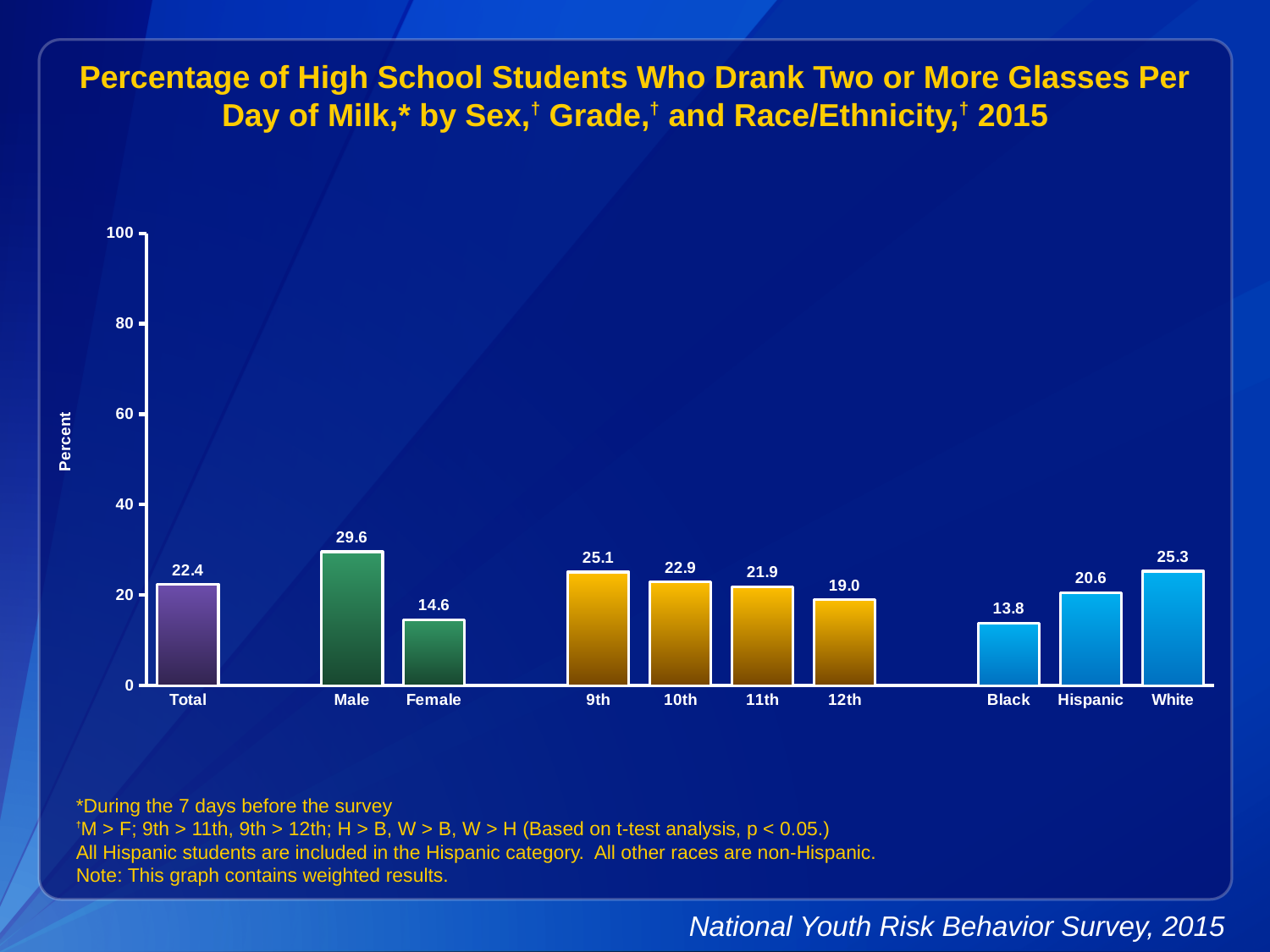

Percentage of High School Students Who Drank Two or More Glasses Per Day of Milk,* by Sex,† Grade,† and Race/Ethnicity,† 2015

### Chart

| Category | Series 1 |
|---|---|
| Total | 22.4 |
|  | None |
| Male | 29.6 |
| Female | 14.6 |
|  | None |
| 9th | 25.1 |
| 10th | 22.9 |
| 11th | 21.9 |
| 12th | 19.0 |
|  | None |
| Black | 13.8 |
| Hispanic | 20.6 |
| White | 25.3 |
*During the 7 days before the survey
†M > F; 9th > 11th, 9th > 12th; H > B, W > B, W > H (Based on t-test analysis, p < 0.05.)
All Hispanic students are included in the Hispanic category.  All other races are non-Hispanic.
Note: This graph contains weighted results.
National Youth Risk Behavior Survey, 2015